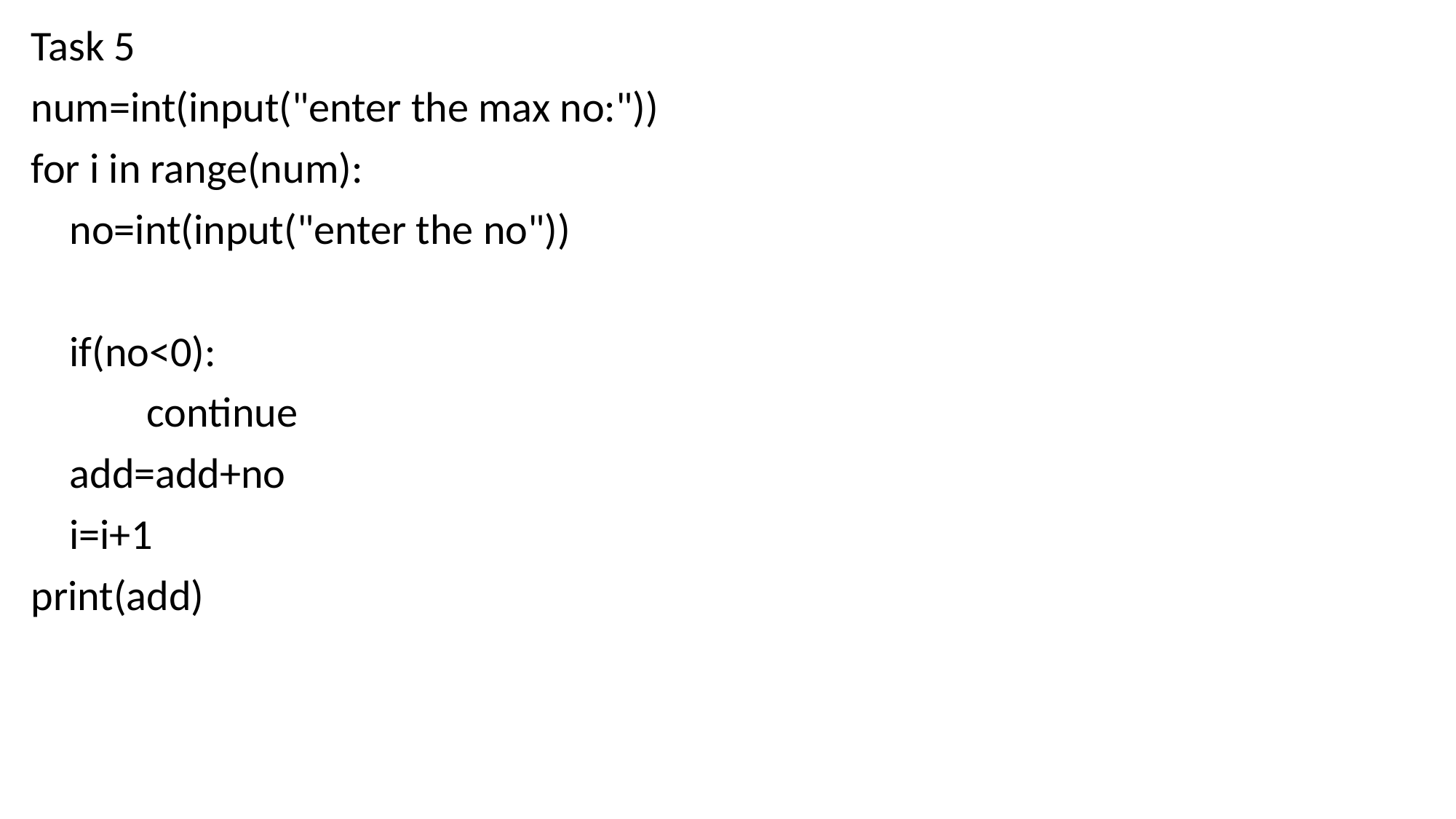

Task 5
num=int(input("enter the max no:"))
for i in range(num):
    no=int(input("enter the no"))

    if(no<0):
            continue
    add=add+no
    i=i+1
print(add)